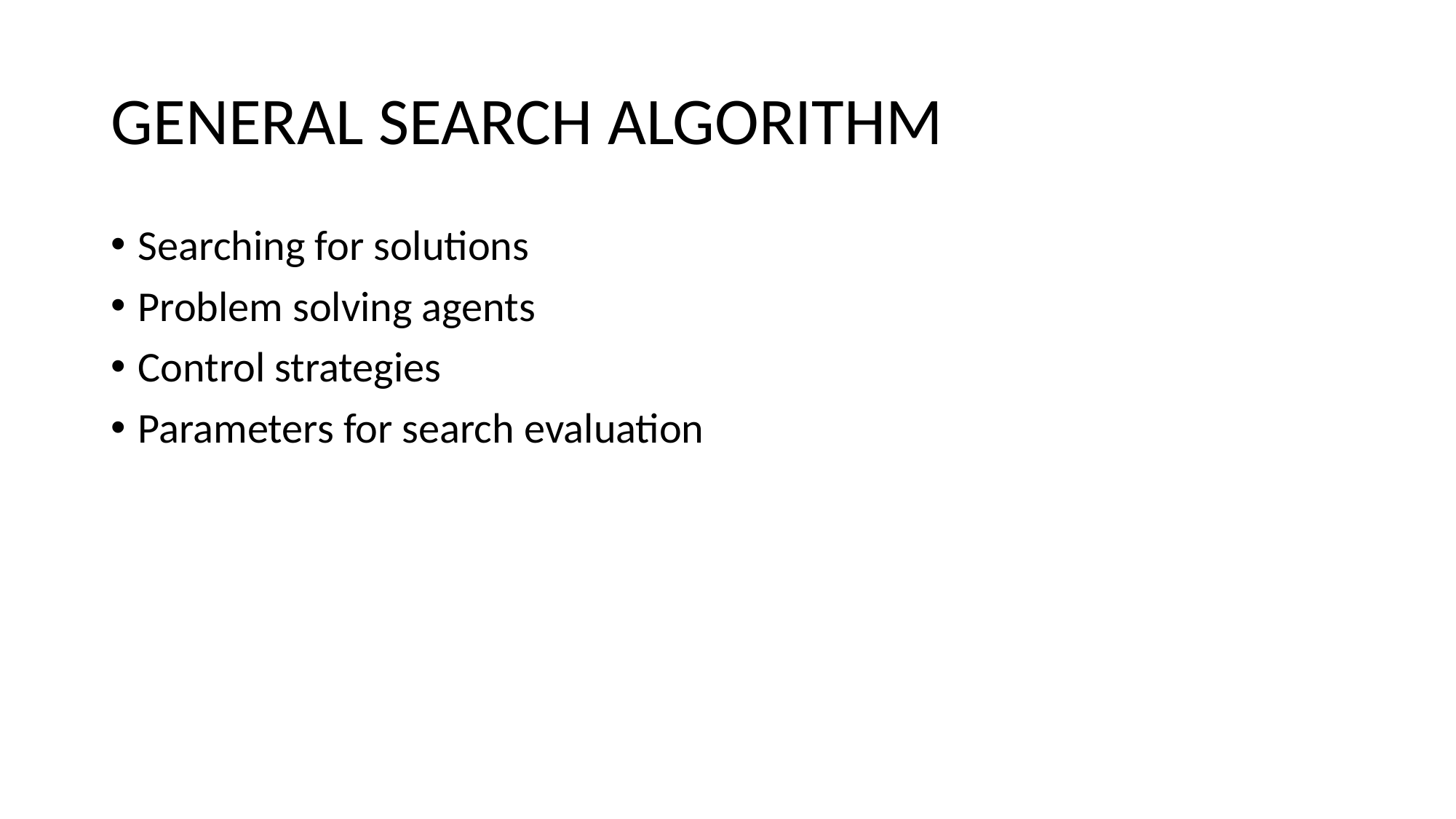

# GENERAL SEARCH ALGORITHM
Searching for solutions
Problem solving agents
Control strategies
Parameters for search evaluation